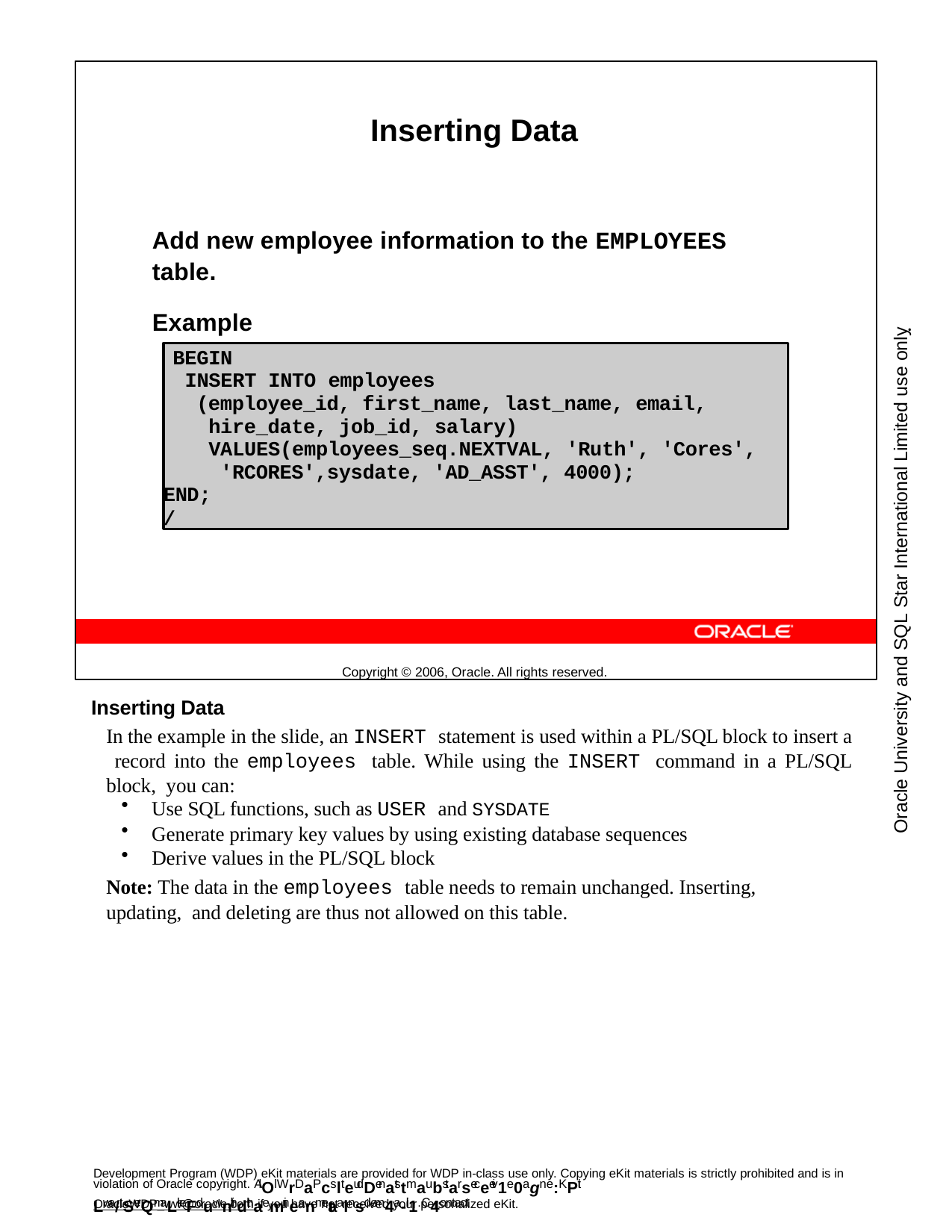

Inserting Data

Add new employee information to the EMPLOYEES
table.
Example

Copyright © 2006, Oracle. All rights reserved.
Oracle University and SQL Star International Limited use onlyฺ
BEGIN
INSERT INTO employees
(employee_id, first_name, last_name, email,  hire_date, job_id, salary)  VALUES(employees_seq.NEXTVAL, 'Ruth', 'Cores',  'RCORES',sysdate, 'AD_ASST', 4000);
END;
/

Inserting Data
In the example in the slide, an INSERT statement is used within a PL/SQL block to insert a  record into the employees table. While using the INSERT command in a PL/SQL block,  you can:
Use SQL functions, such as USER and SYSDATE
Generate primary key values by using existing database sequences
Derive values in the PL/SQL block
Note: The data in the employees table needs to remain unchanged. Inserting, updating,  and deleting are thus not allowed on this table.
Development Program (WDP) eKit materials are provided for WDP in-class use only. Copying eKit materials is strictly prohibited and is in
violation of Oracle copyright. AlOl WrDaPcslteudDenatstmaubstarseceeiv1e0agn e:KPit Lwa/tSerQmaLrkeFduwnithdthaemir neanmetaalnsd em4a-il1. C4ontact
OracleWDP_ww@oracle.com if you have not received your personalized eKit.